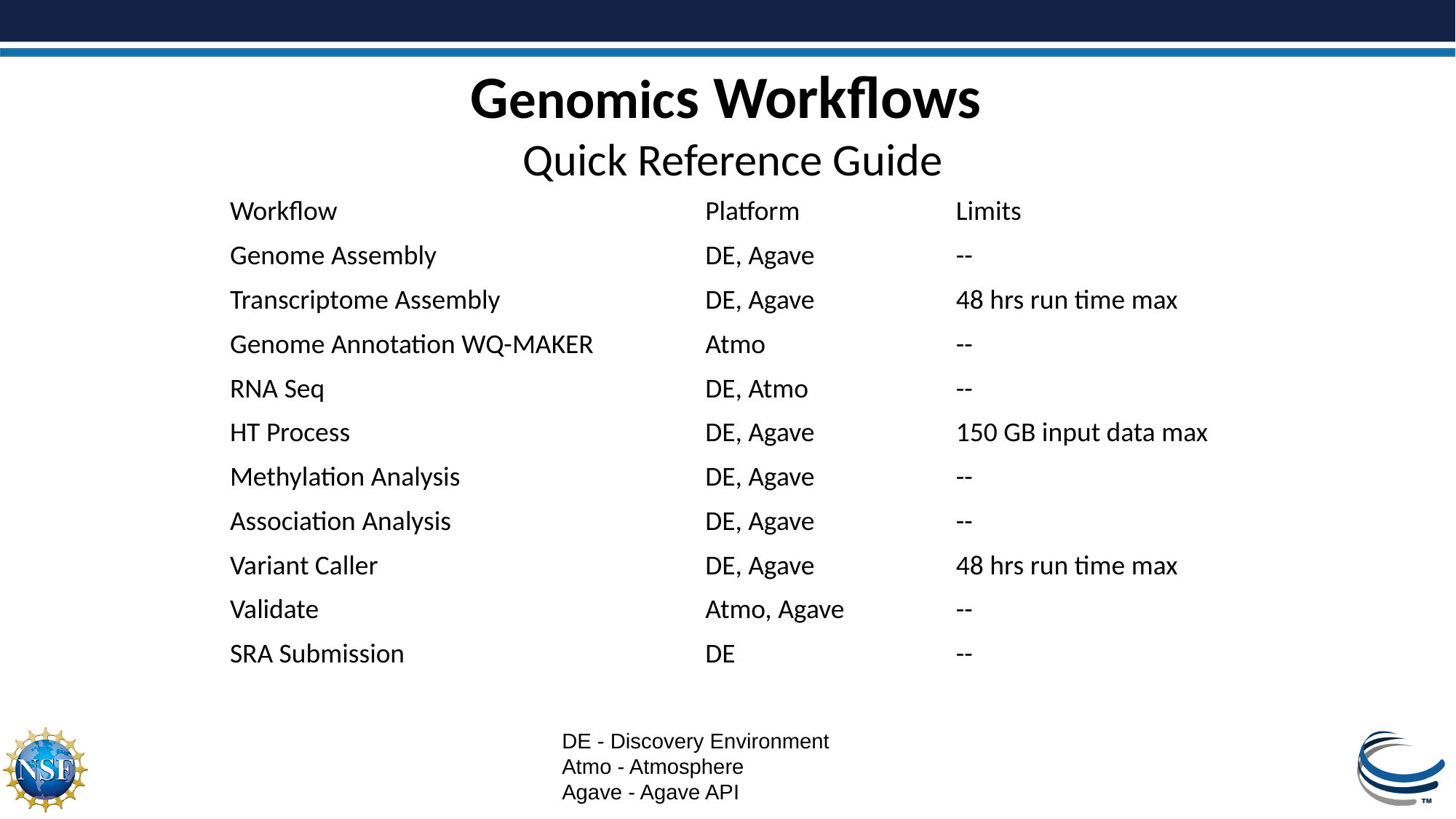

# Genomics Workflows
Quick Reference Guide
| Workflow | Platform | Limits |
| --- | --- | --- |
| Genome Assembly | DE, Agave | -- |
| Transcriptome Assembly | DE, Agave | 48 hrs run time max |
| Genome Annotation WQ-MAKER | Atmo | -- |
| RNA Seq | DE, Atmo | -- |
| HT Process | DE, Agave | 150 GB input data max |
| Methylation Analysis | DE, Agave | -- |
| Association Analysis | DE, Agave | -- |
| Variant Caller | DE, Agave | 48 hrs run time max |
| Validate | Atmo, Agave | -- |
| SRA Submission | DE | -- |
DE - Discovery Environment
Atmo - Atmosphere
Agave - Agave API